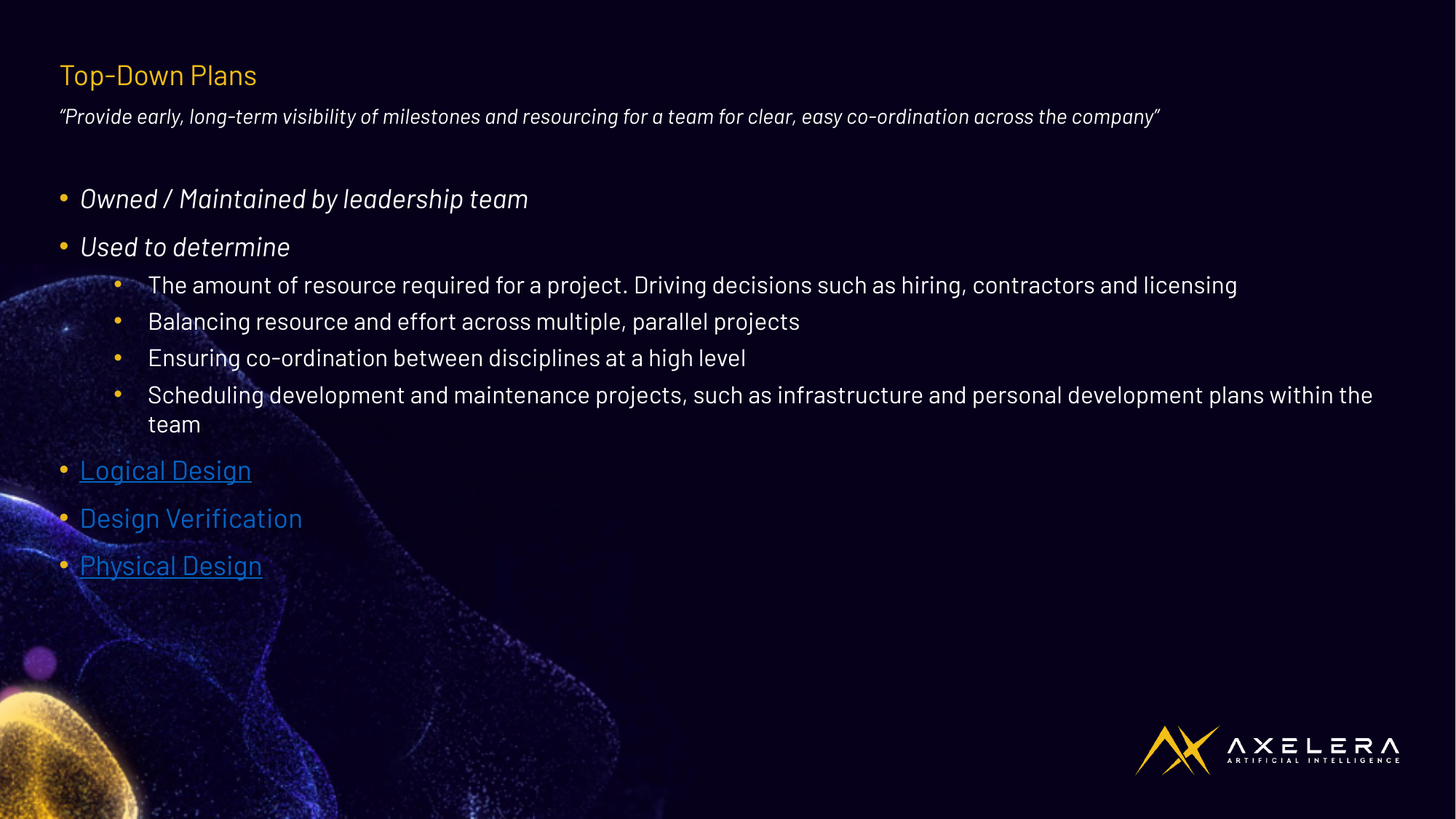

Top-Down Plans
“Provide early, long-term visibility of milestones and resourcing for a team for clear, easy co-ordination across the company”

Owned / Maintained by leadership team
Used to determine
The amount of resource required for a project. Driving decisions such as hiring, contractors and licensing
Balancing resource and effort across multiple, parallel projects
Ensuring co-ordination between disciplines at a high level
Scheduling development and maintenance projects, such as infrastructure and personal development plans within the team
Logical Design
Design Verification
Physical Design